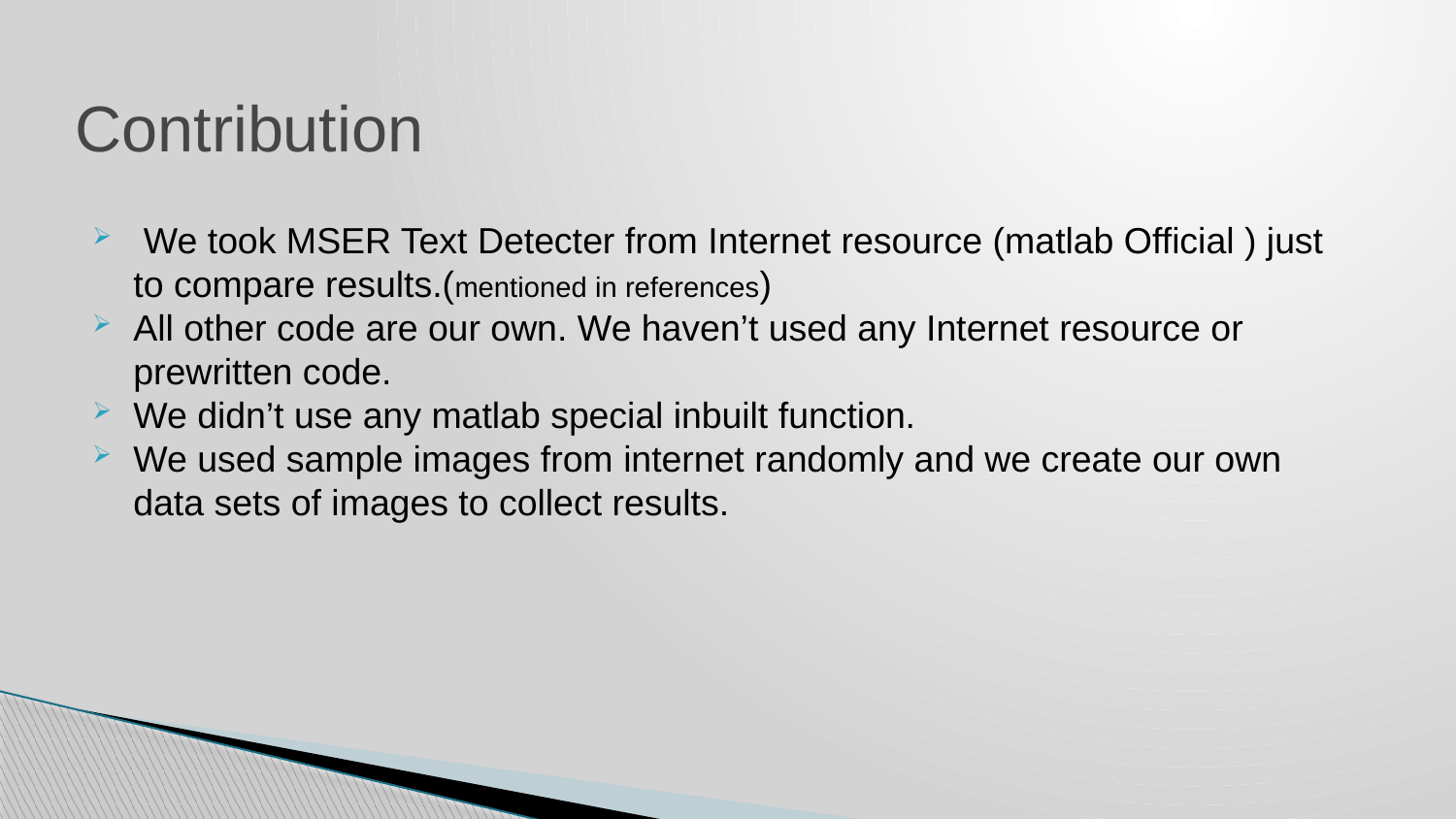

# Contribution
 We took MSER Text Detecter from Internet resource (matlab Official ) just to compare results.(mentioned in references)
All other code are our own. We haven’t used any Internet resource or prewritten code.
We didn’t use any matlab special inbuilt function.
We used sample images from internet randomly and we create our own data sets of images to collect results.